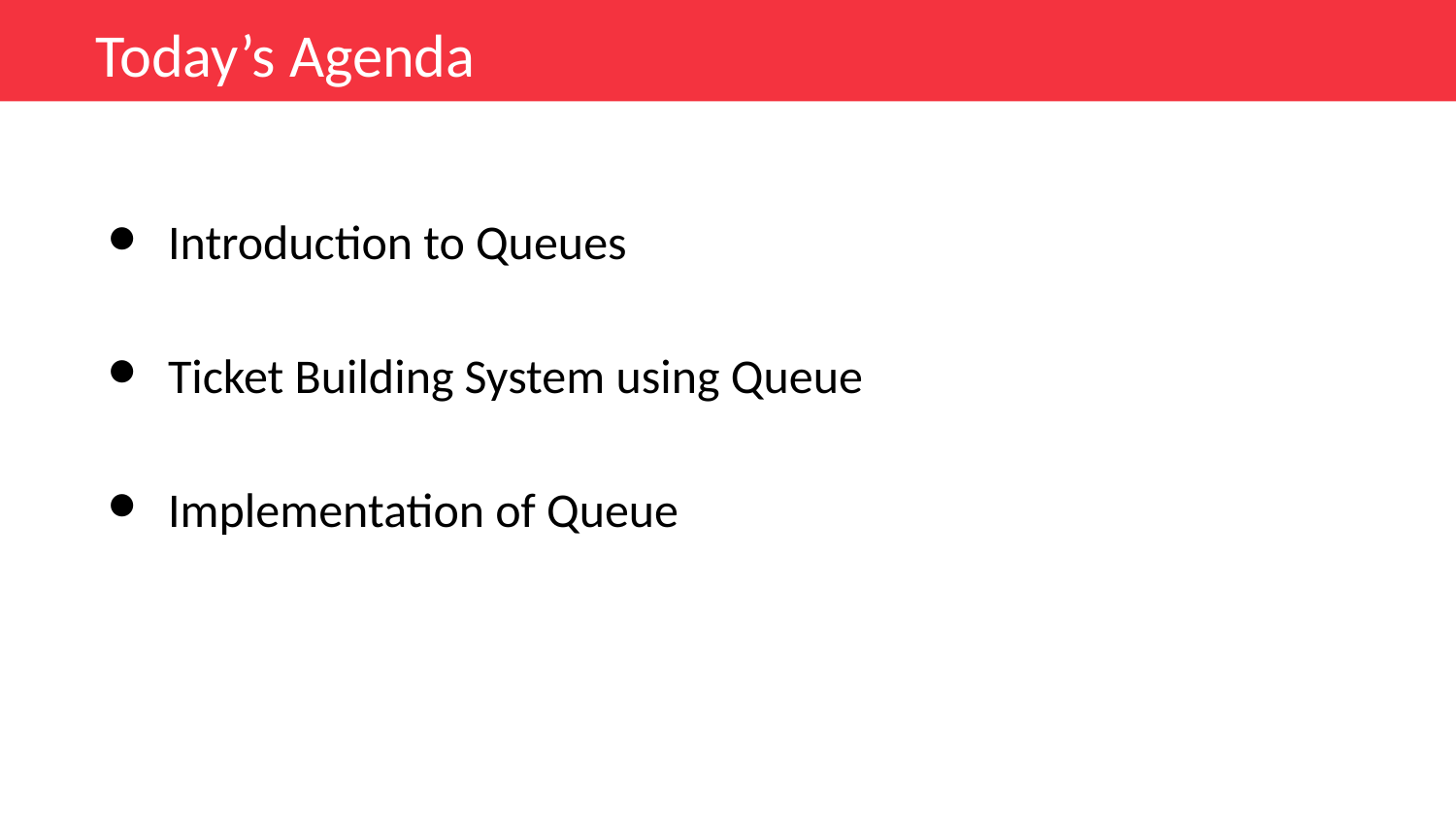

Today’s Agenda

Introduction to Queues

Ticket Building System using Queue

Implementation of Queue